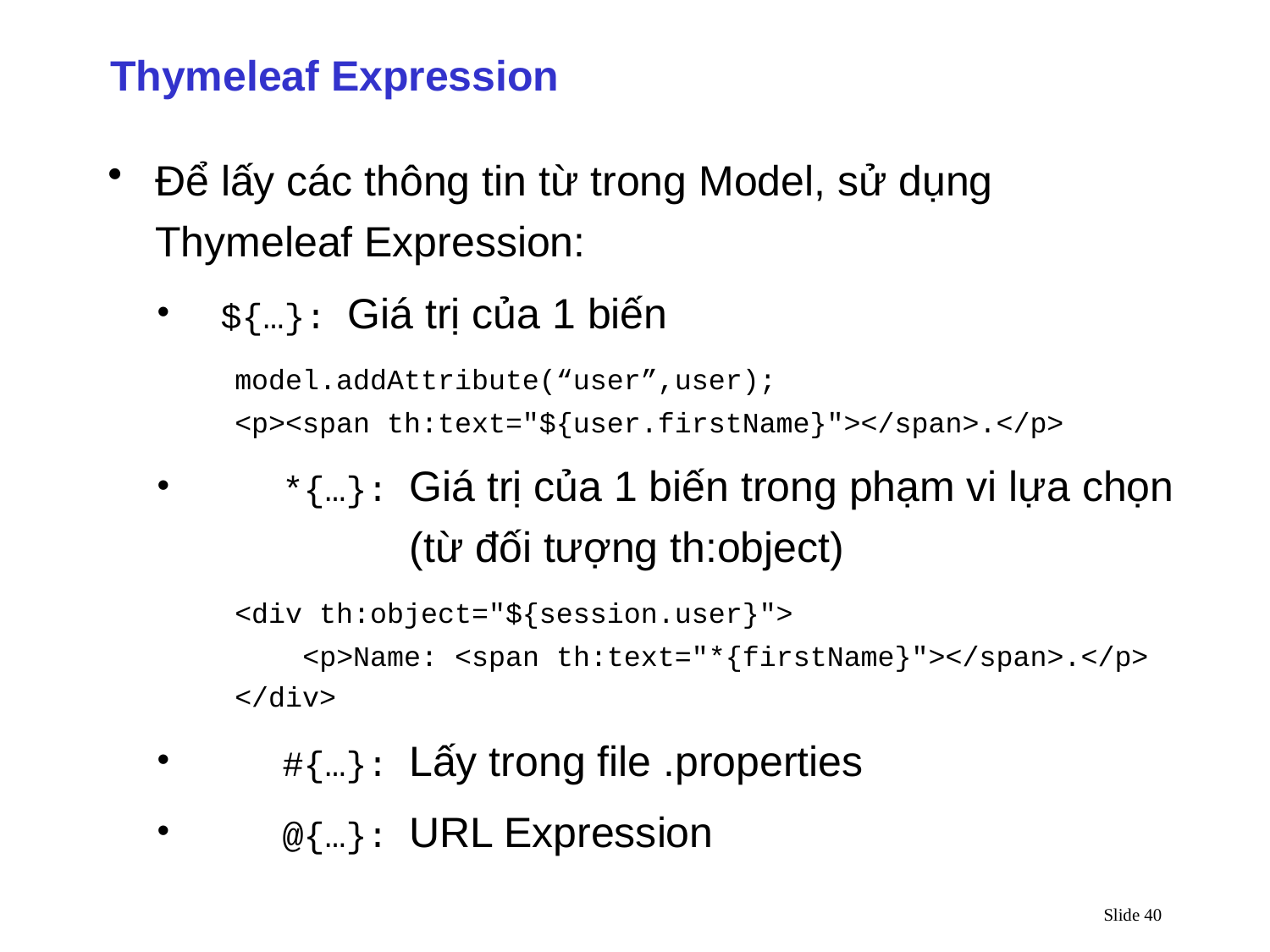

Thymeleaf Expression
Để lấy các thông tin từ trong Model, sử dụng Thymeleaf Expression:
${…}: Giá trị của 1 biến
	model.addAttribute(“user”,user);
	<p><span th:text="${user.firstName}"></span>.</p>
	*{…}: Giá trị của 1 biến trong phạm vi lựa chọn 		(từ đối tượng th:object)
	<div th:object="${session.user}">
	    <p>Name: <span th:text="*{firstName}"></span>.</p>
	</div>
	#{…}: Lấy trong file .properties
	@{…}: URL Expression

Slide 40